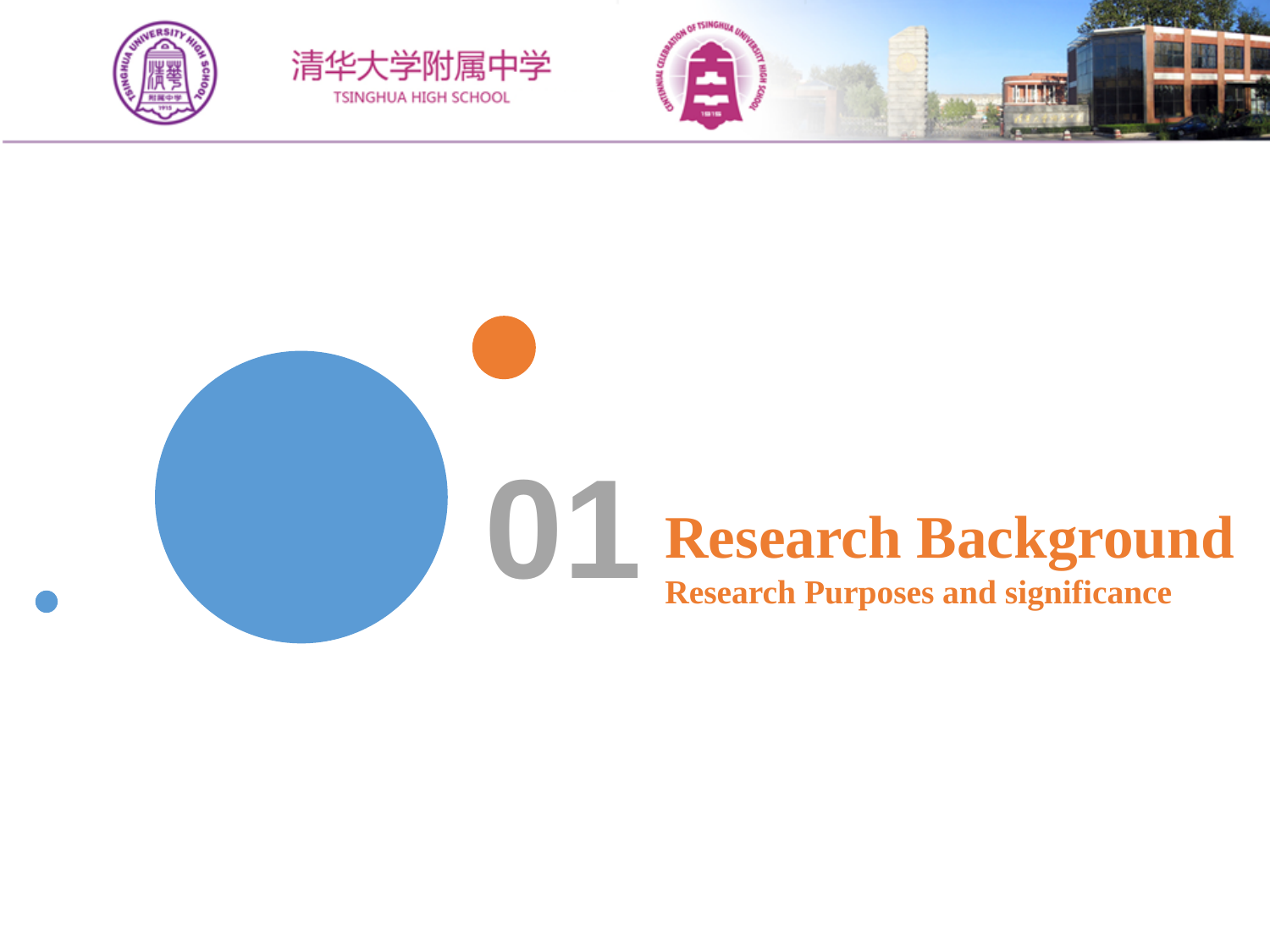

01

Research Background
Research Purposes and significance